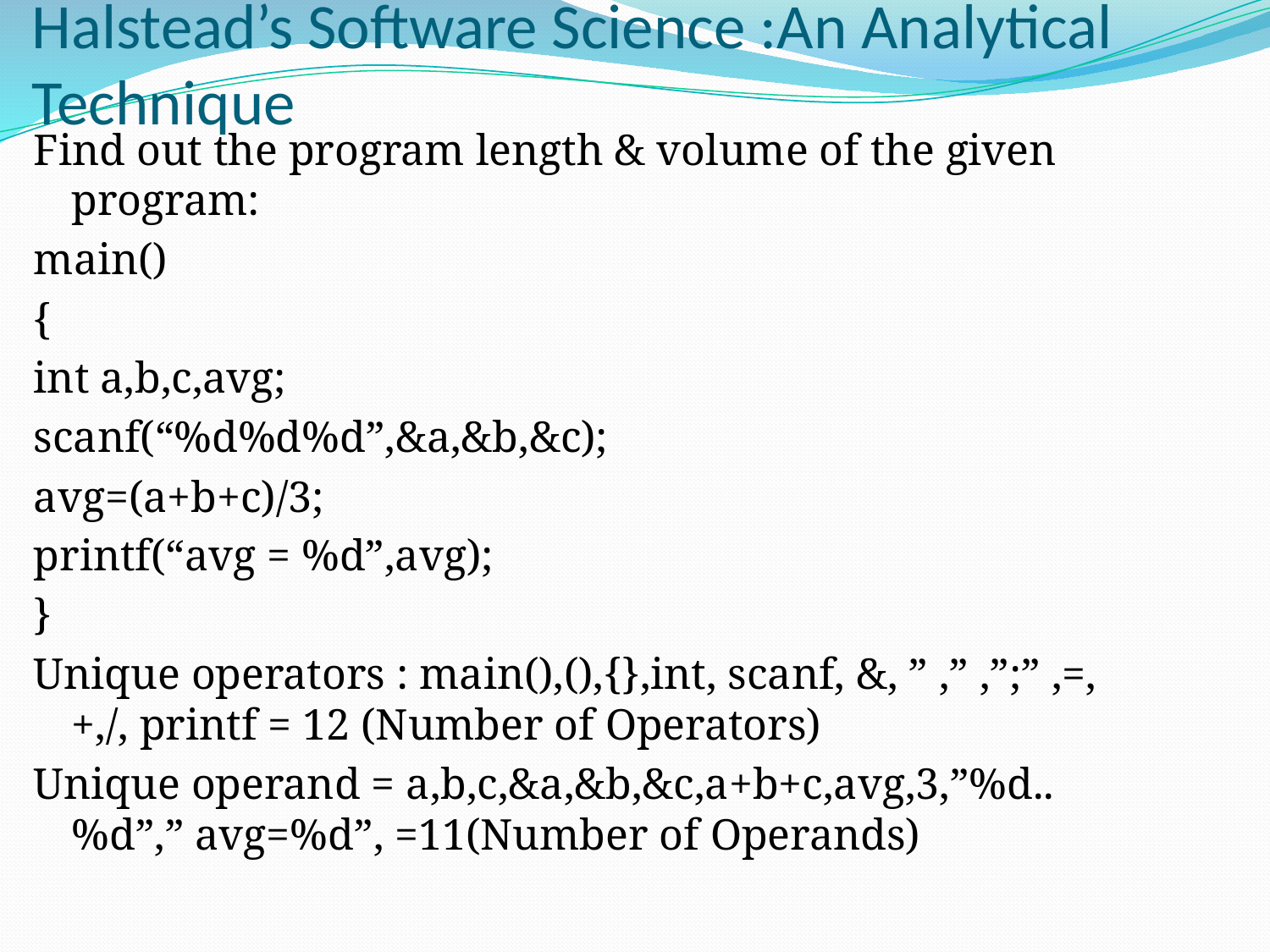

# Halstead’s Software Science :An Analytical Technique
Find out the program length & volume of the given program:
main()
{
int a,b,c,avg;
scanf(“%d%d%d”,&a,&b,&c);
avg=(a+b+c)/3;
printf(“avg = %d”,avg);
}
Unique operators : main(),(),{},int, scanf, &, ” ,” ,”;” ,=,+,/, printf = 12 (Number of Operators)
Unique operand = a,b,c,&a,&b,&c,a+b+c,avg,3,”%d..%d”,” avg=%d”, =11(Number of Operands)